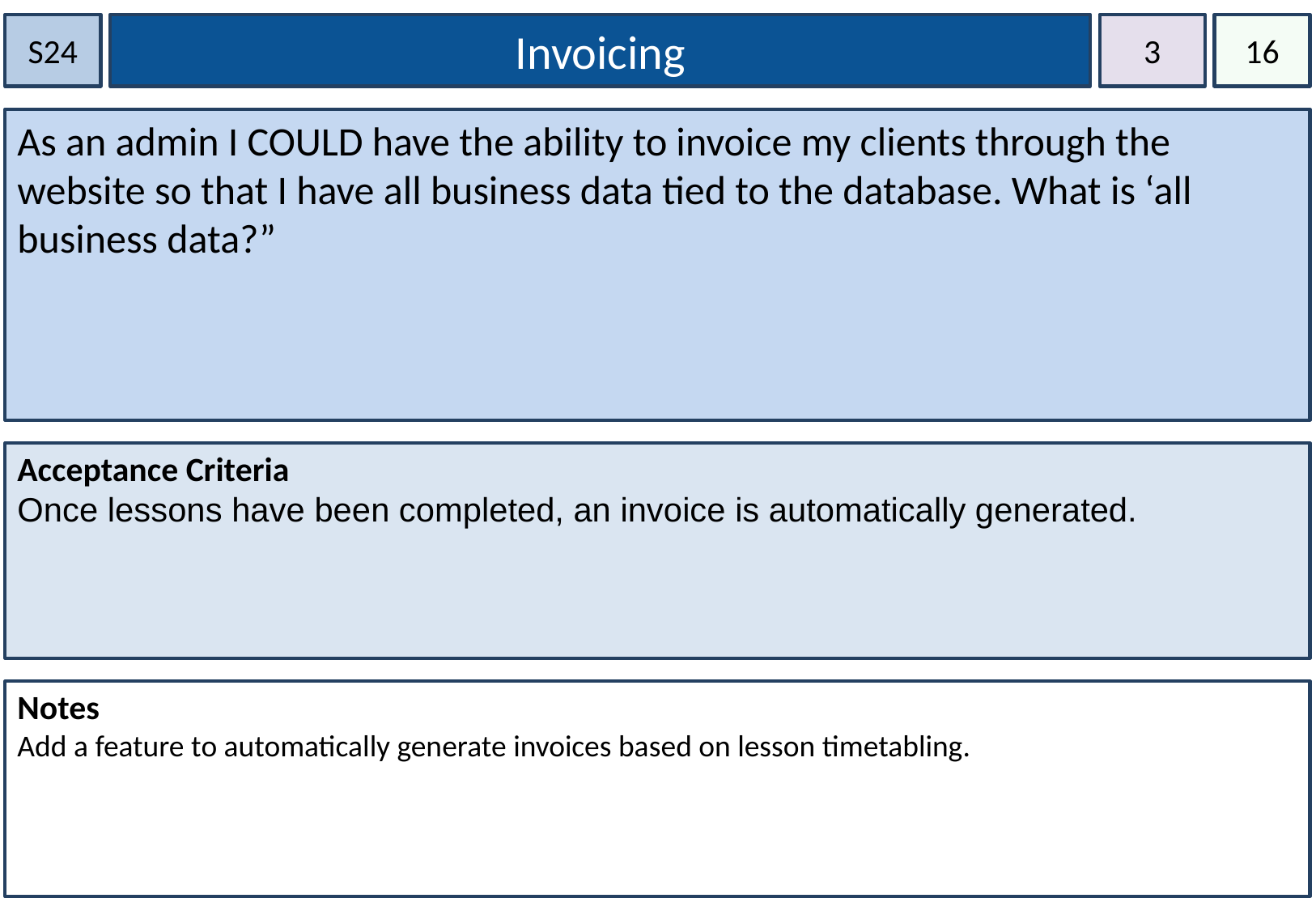

S24
Invoicing
3
16
As an admin I COULD have the ability to invoice my clients through the website so that I have all business data tied to the database. What is ‘all business data?”
Acceptance Criteria
Once lessons have been completed, an invoice is automatically generated.
Notes
Add a feature to automatically generate invoices based on lesson timetabling.